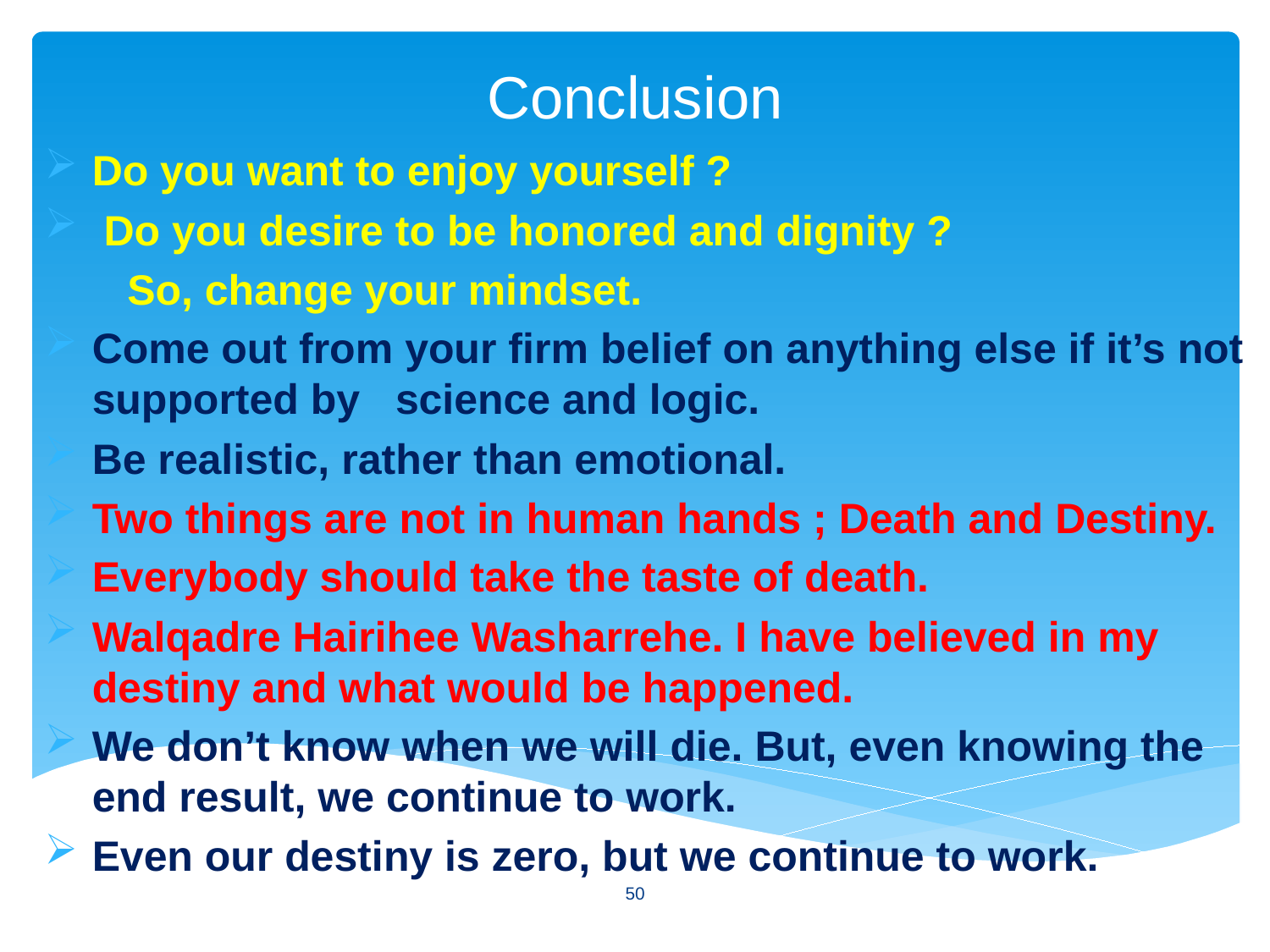

# Conclusion
Do you want to enjoy yourself ?
 Do you desire to be honored and dignity ?
       So, change your mindset.
Come out from your firm belief on anything else if it’s not supported by   science and logic.
Be realistic, rather than emotional.
Two things are not in human hands ; Death and Destiny.
Everybody should take the taste of death.
Walqadre Hairihee Washarrehe. I have believed in my destiny and what would be happened.
We don’t know when we will die. But, even knowing the end result, we continue to work.
Even our destiny is zero, but we continue to work.

50